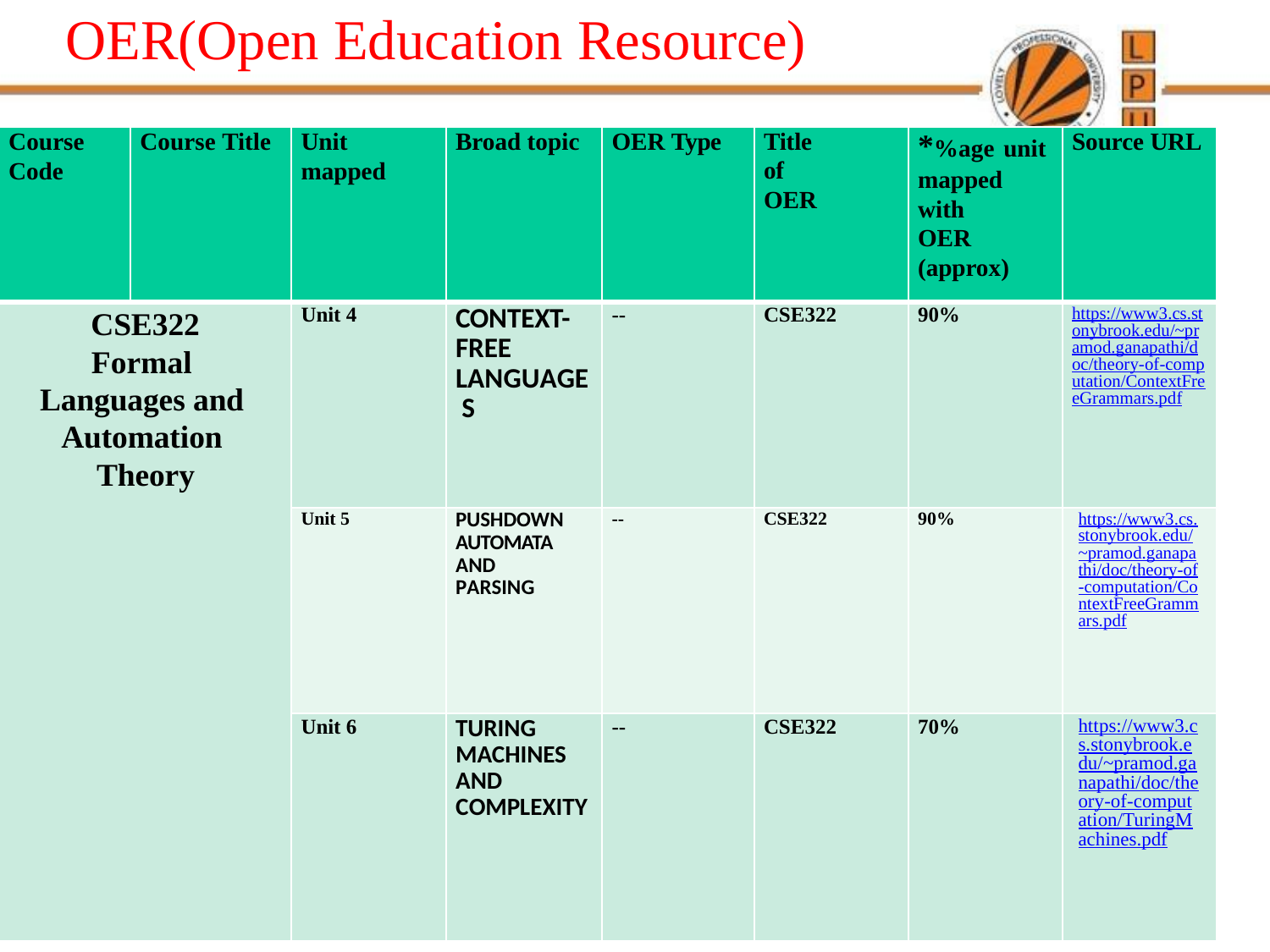

# OER(Open Education Resource)
| Course Code | Course Title | Unit mapped | Broad topic | OER Type | Title of OER | \*%age unit mapped with OER (approx) | Source URL |
| --- | --- | --- | --- | --- | --- | --- | --- |
| CSE322 Formal Languages and Automation Theory |  | Unit 4 | CONTEXT- FREE LANGUAGE S | -- | CSE322 | 90% | https://www3.cs.stonybrook.edu/~pramod.ganapathi/doc/theory-of-computation/ContextFreeGrammars.pdf |
|  |  | Unit 5 | PUSHDOWN AUTOMATA AND PARSING | -- | CSE322 | 90% | https://www3.cs.stonybrook.edu/~pramod.ganapathi/doc/theory-of-computation/ContextFreeGrammars.pdf |
|  |  | Unit 6 | TURING MACHINES AND COMPLEXITY | -- | CSE322 | 70% | https://www3.cs.stonybrook.edu/~pramod.ganapathi/doc/theory-of-computation/TuringMachines.pdf |